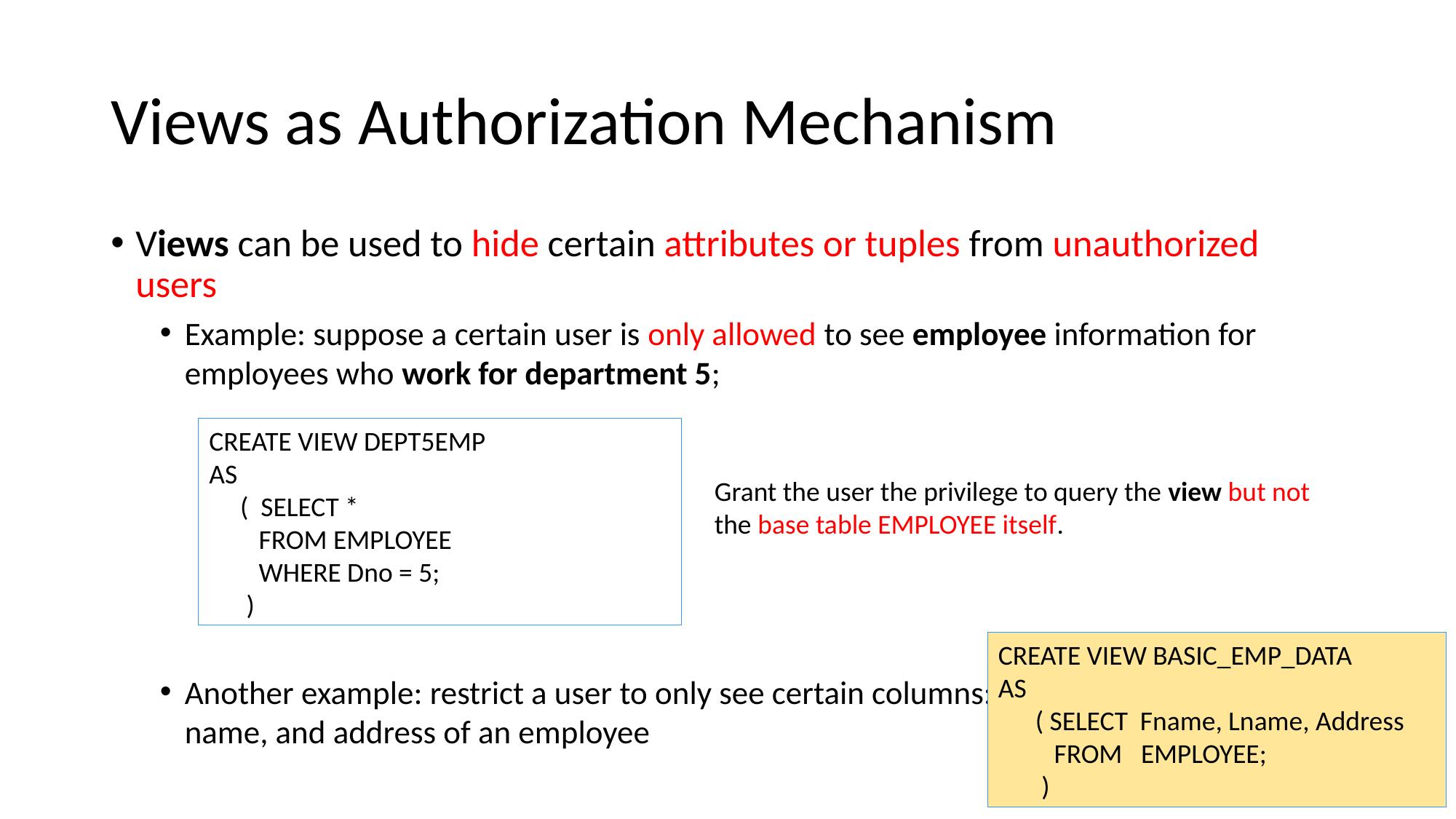

# Views as Authorization Mechanism
Views can be used to hide certain attributes or tuples from unauthorized users
Example: suppose a certain user is only allowed to see employee information for employees who work for department 5;

Another example: restrict a user to only see certain columns: the first name, last name, and address of an employee

CREATE VIEW DEPT5EMP
AS
     (  SELECT *
        FROM EMPLOYEE
        WHERE Dno = 5;
      )
Grant the user the privilege to query the view but not the base table EMPLOYEE itself.
CREATE VIEW BASIC_EMP_DATA
AS
      ( SELECT  Fname, Lname, Address
         FROM   EMPLOYEE;
       )
23